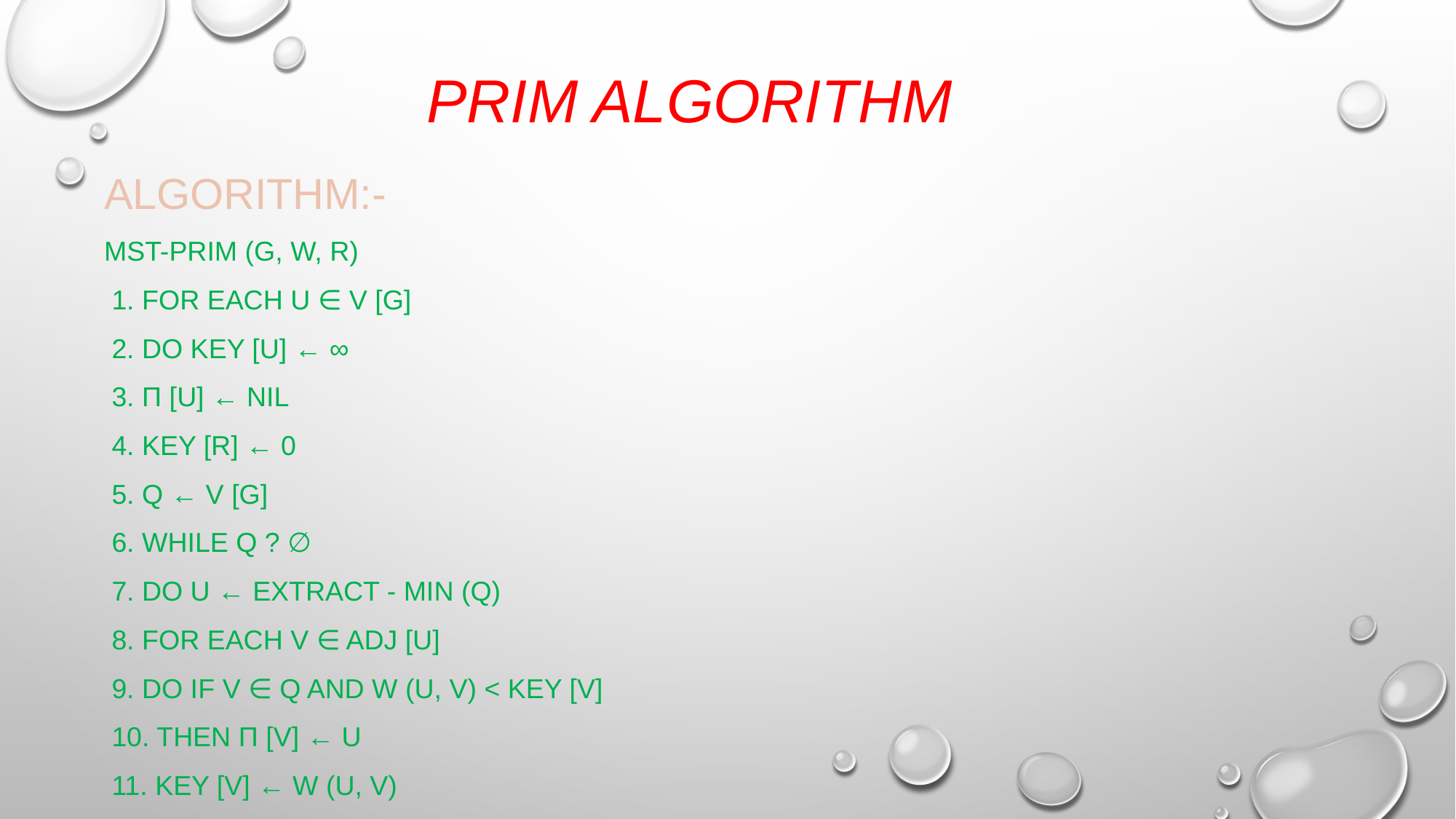

# PRIM ALGORITHM
ALGORITHM:-
MST-PRIM (G, w, r)
 1. for each u ∈ V [G]
 2. do key [u] ← ∞
 3. π [u] ← NIL
 4. key [r] ← 0
 5. Q ← V [G]
 6. While Q ? ∅
 7. do u ← EXTRACT - MIN (Q)
 8. for each v ∈ Adj [u]
 9. do if v ∈ Q and w (u, v) < key [v]
 10. then π [v] ← u
 11. key [v] ← w (u, v)